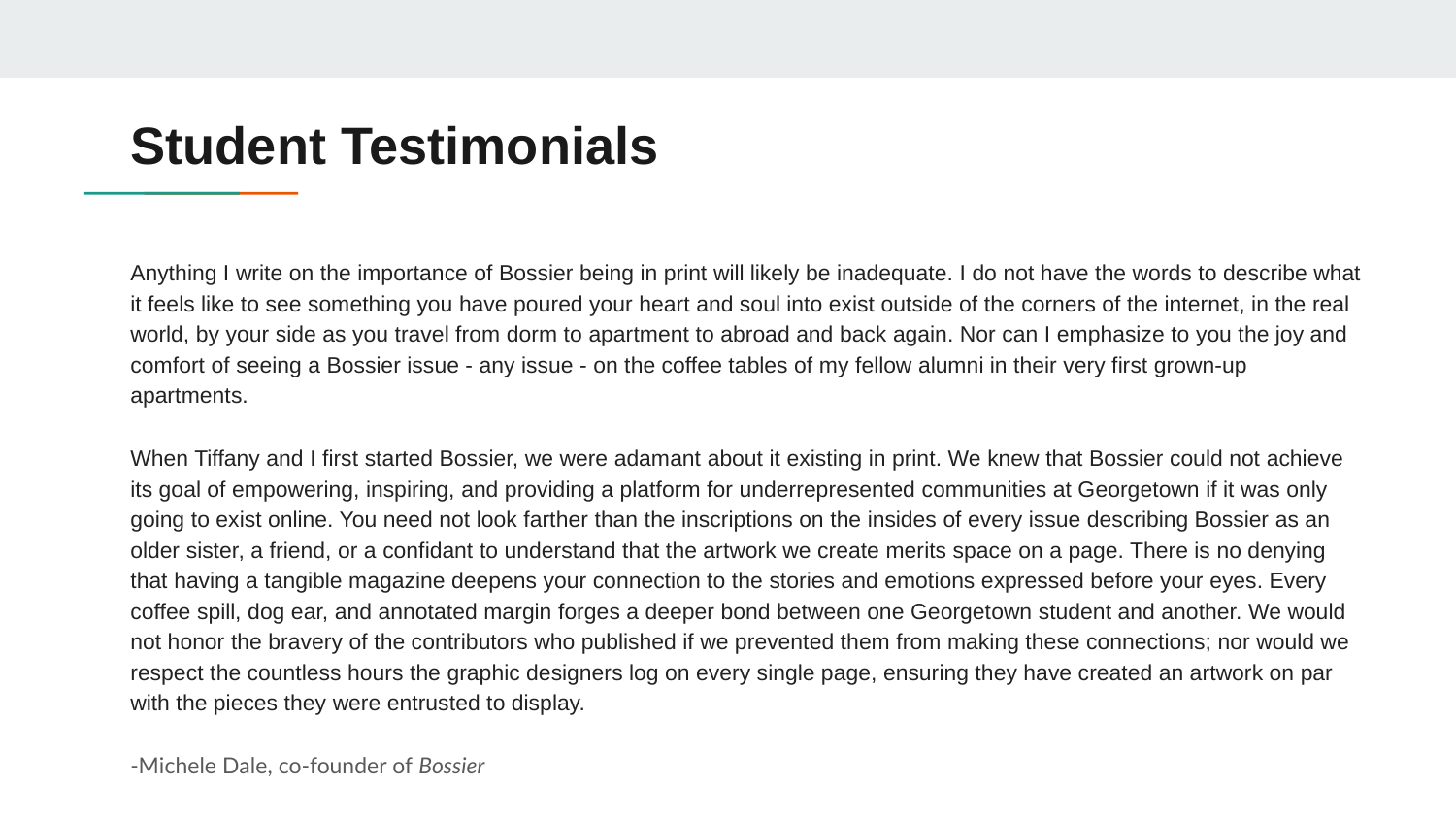

# Student Testimonials
Anything I write on the importance of Bossier being in print will likely be inadequate. I do not have the words to describe what it feels like to see something you have poured your heart and soul into exist outside of the corners of the internet, in the real world, by your side as you travel from dorm to apartment to abroad and back again. Nor can I emphasize to you the joy and comfort of seeing a Bossier issue - any issue - on the coffee tables of my fellow alumni in their very first grown-up apartments.
When Tiffany and I first started Bossier, we were adamant about it existing in print. We knew that Bossier could not achieve its goal of empowering, inspiring, and providing a platform for underrepresented communities at Georgetown if it was only going to exist online. You need not look farther than the inscriptions on the insides of every issue describing Bossier as an older sister, a friend, or a confidant to understand that the artwork we create merits space on a page. There is no denying that having a tangible magazine deepens your connection to the stories and emotions expressed before your eyes. Every coffee spill, dog ear, and annotated margin forges a deeper bond between one Georgetown student and another. We would not honor the bravery of the contributors who published if we prevented them from making these connections; nor would we respect the countless hours the graphic designers log on every single page, ensuring they have created an artwork on par with the pieces they were entrusted to display.
-Michele Dale, co-founder of Bossier